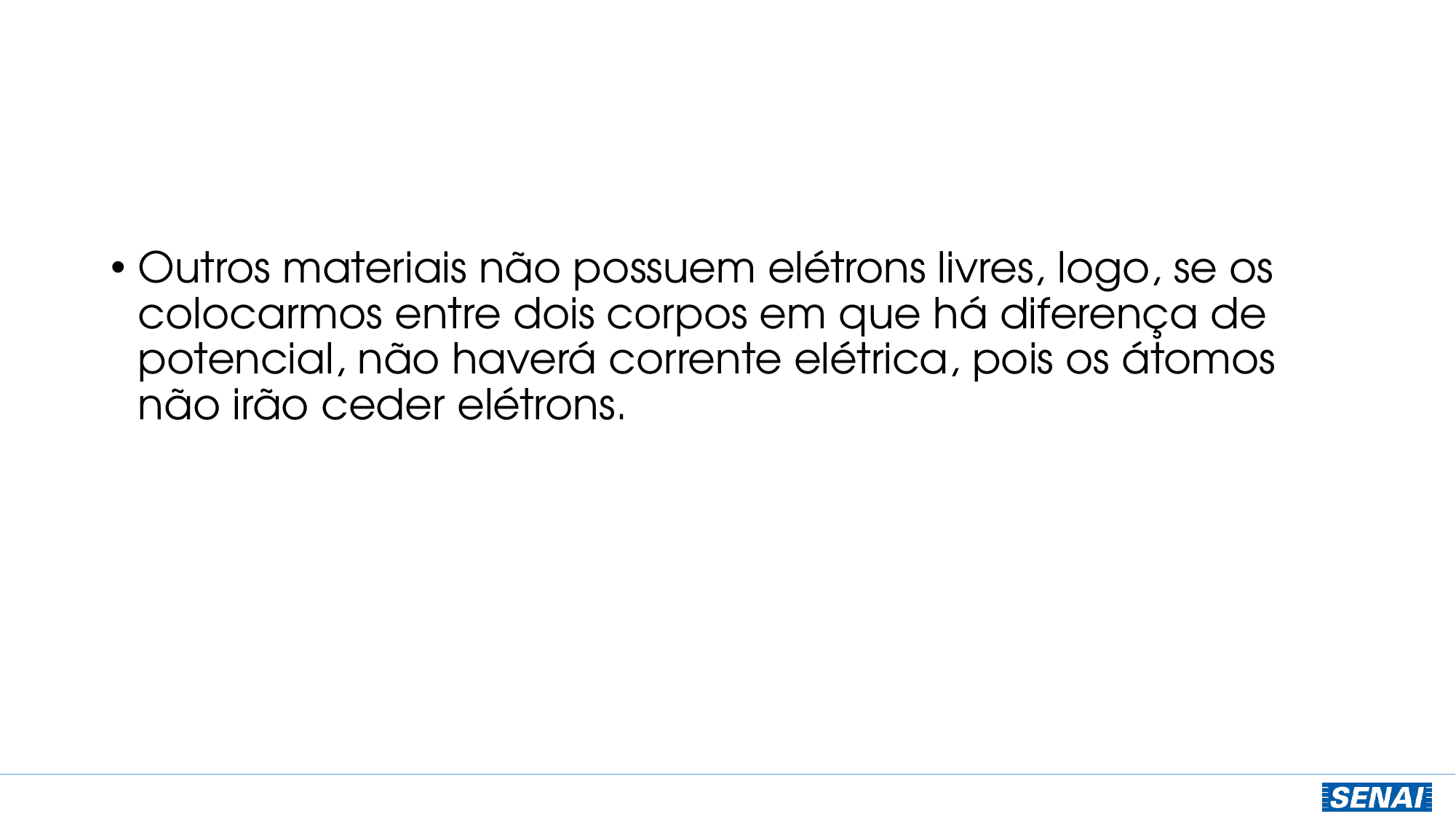

#
Outros materiais não possuem elétrons livres, logo, se os colocarmos entre dois corpos em que há diferença de potencial, não haverá corrente elétrica, pois os átomos não irão ceder elétrons.